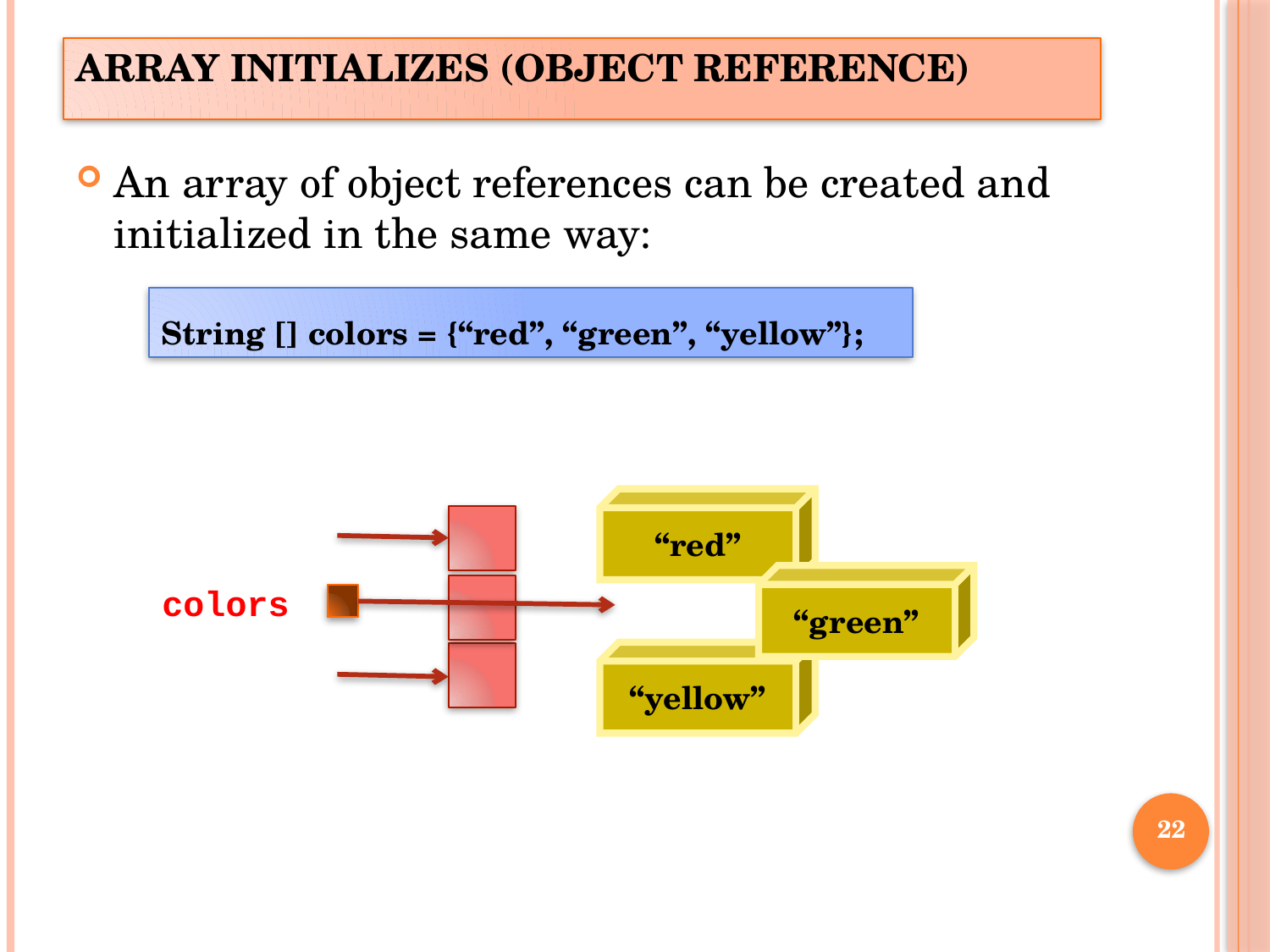

# Array Initializes (Object Reference)
An array of object references can be created and initialized in the same way:

String [] colors = {“red”, “green”, “yellow”};
“red”

“green”
colors

“yellow”

22